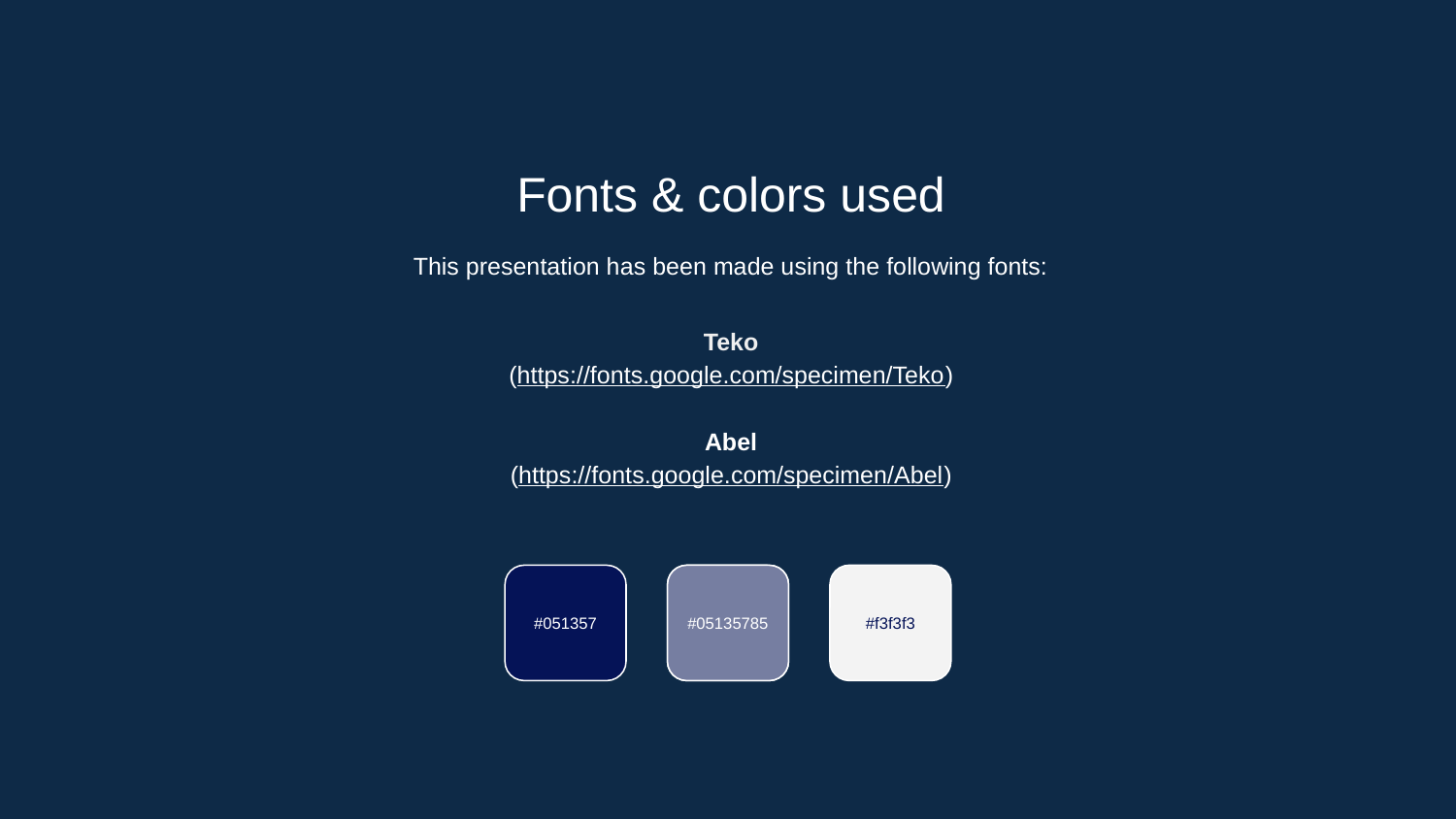

Fonts & colors used
This presentation has been made using the following fonts:

Teko
(https://fonts.google.com/specimen/Teko)

Abel
(https://fonts.google.com/specimen/Abel)

#051357

#05135785

#f3f3f3